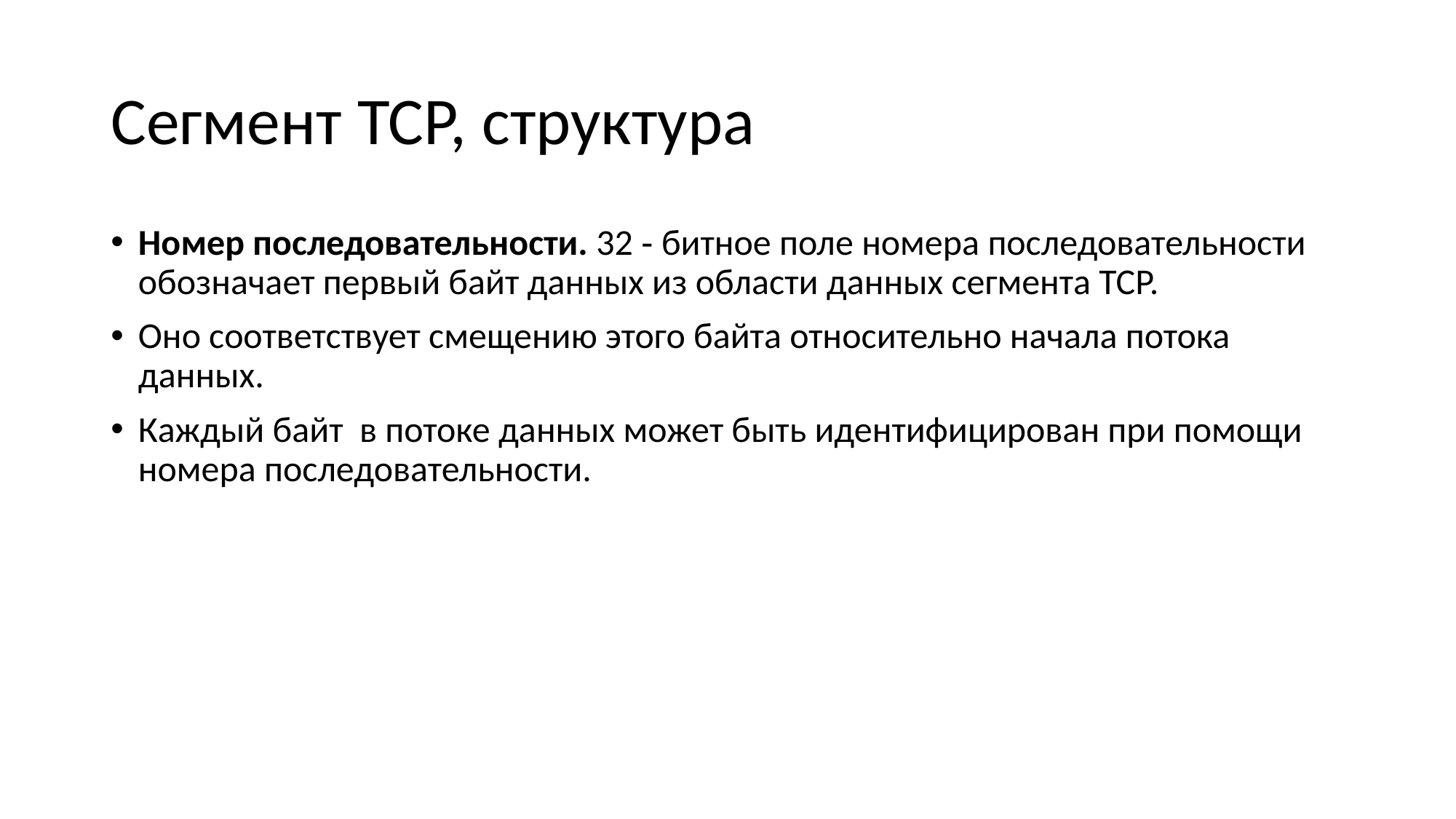

# Сегмент TCP, структура
Номер последовательности. 32 ‑ битное поле номера последовательности обозначает первый байт данных из области данных сегмента TCP.
Оно соответствует смещению этого байта относительно начала потока данных.
Каждый байт  в потоке данных может быть идентифицирован при помощи номера последовательности.